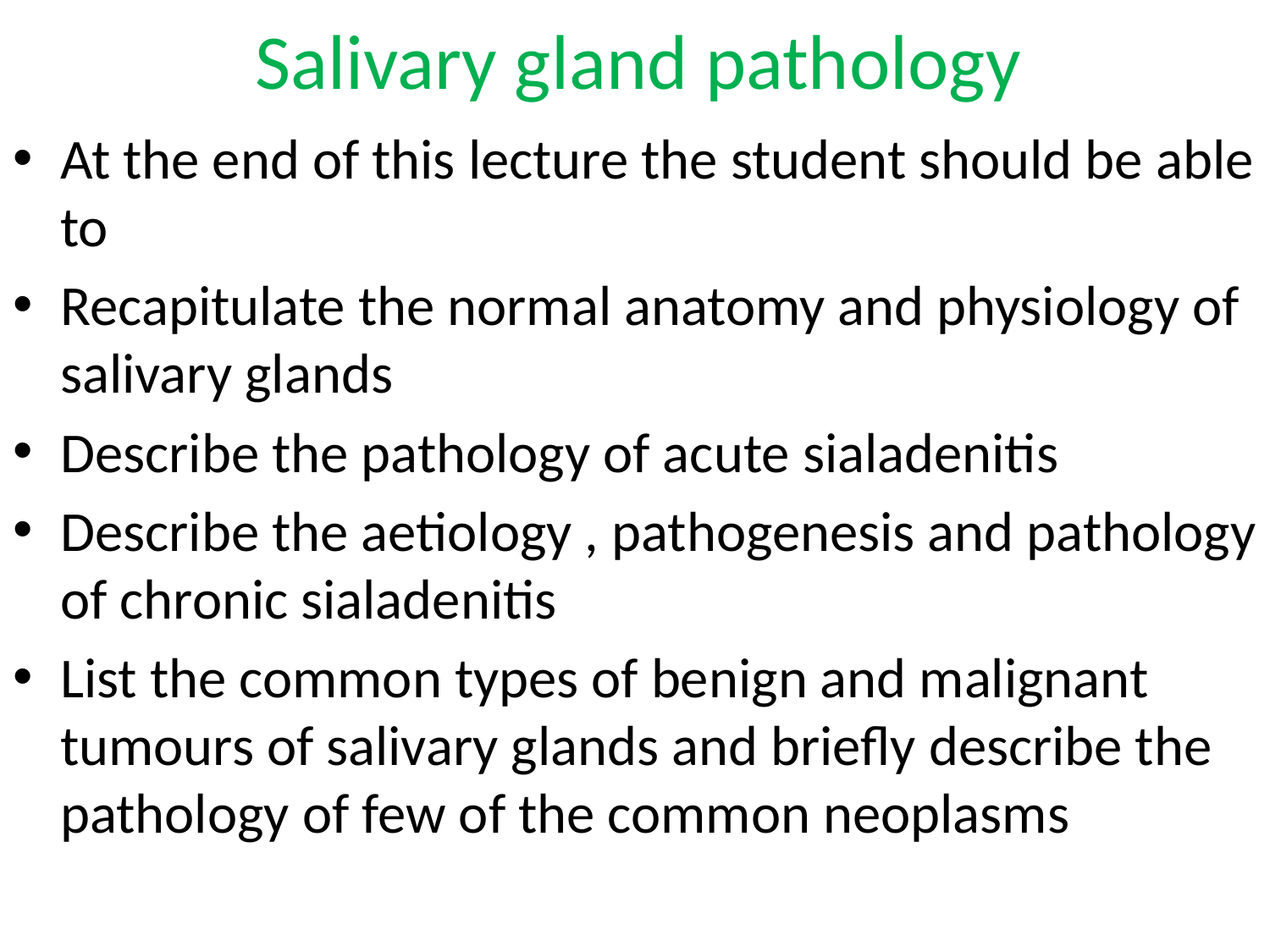

# Salivary gland pathology
At the end of this lecture the student should be able to
Recapitulate the normal anatomy and physiology of salivary glands
Describe the pathology of acute sialadenitis
Describe the aetiology , pathogenesis and pathology of chronic sialadenitis
List the common types of benign and malignant tumours of salivary glands and briefly describe the pathology of few of the common neoplasms